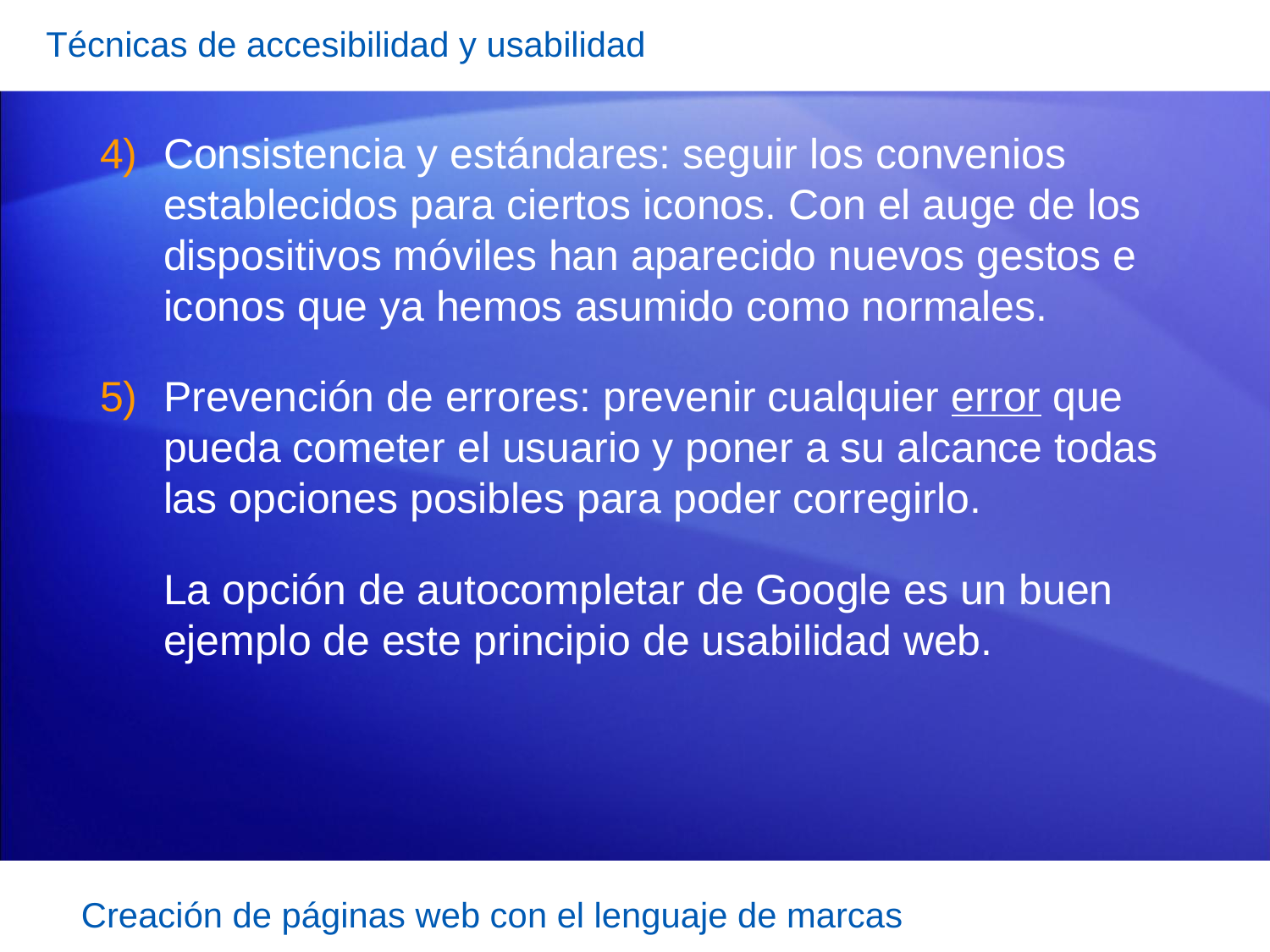

Técnicas de accesibilidad y usabilidad

Consistencia y estándares: seguir los convenios establecidos para ciertos iconos. Con el auge de los dispositivos móviles han aparecido nuevos gestos e iconos que ya hemos asumido como normales.
Prevención de errores: prevenir cualquier error que pueda cometer el usuario y poner a su alcance todas las opciones posibles para poder corregirlo.
	La opción de autocompletar de Google es un buen ejemplo de este principio de usabilidad web.

Creación de páginas web con el lenguaje de marcas